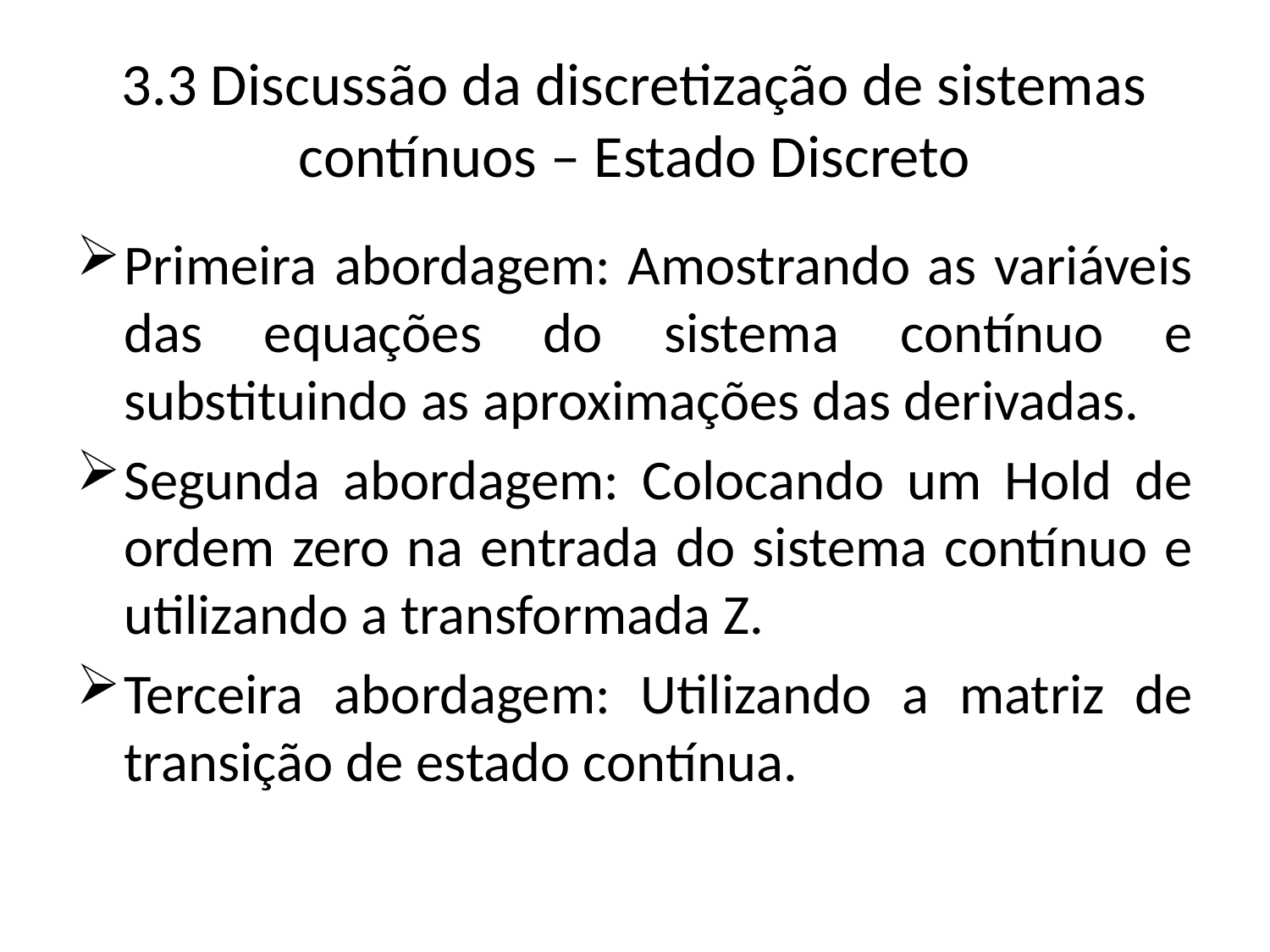

# 3.3 Discussão da discretização de sistemas contínuos – Estado Discreto
Primeira abordagem: Amostrando as variáveis das equações do sistema contínuo e substituindo as aproximações das derivadas.
Segunda abordagem: Colocando um Hold de ordem zero na entrada do sistema contínuo e utilizando a transformada Z.
Terceira abordagem: Utilizando a matriz de transição de estado contínua.